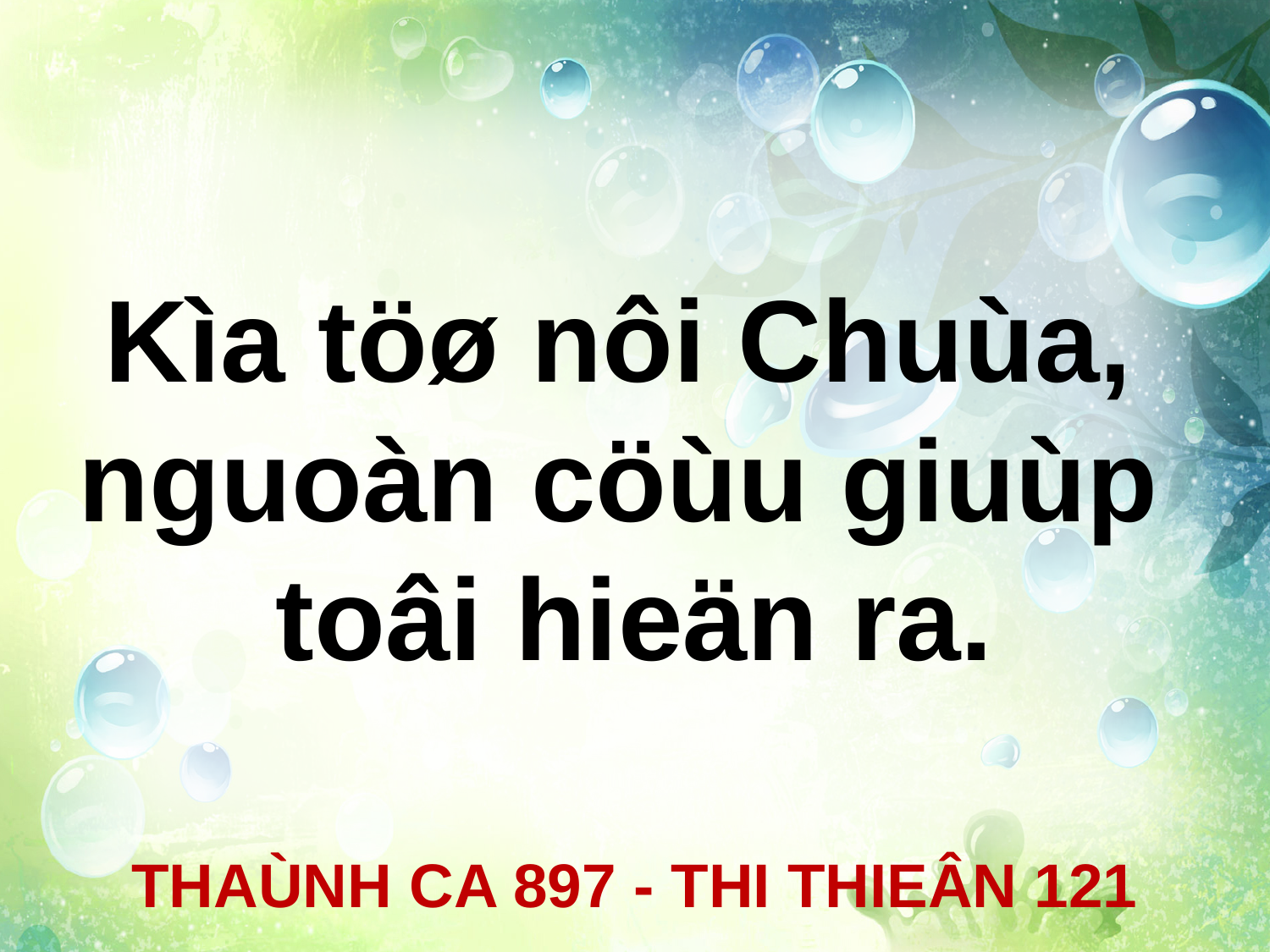

Kìa töø nôi Chuùa,
nguoàn cöùu giuùp
toâi hieän ra.
THAÙNH CA 897 - THI THIEÂN 121